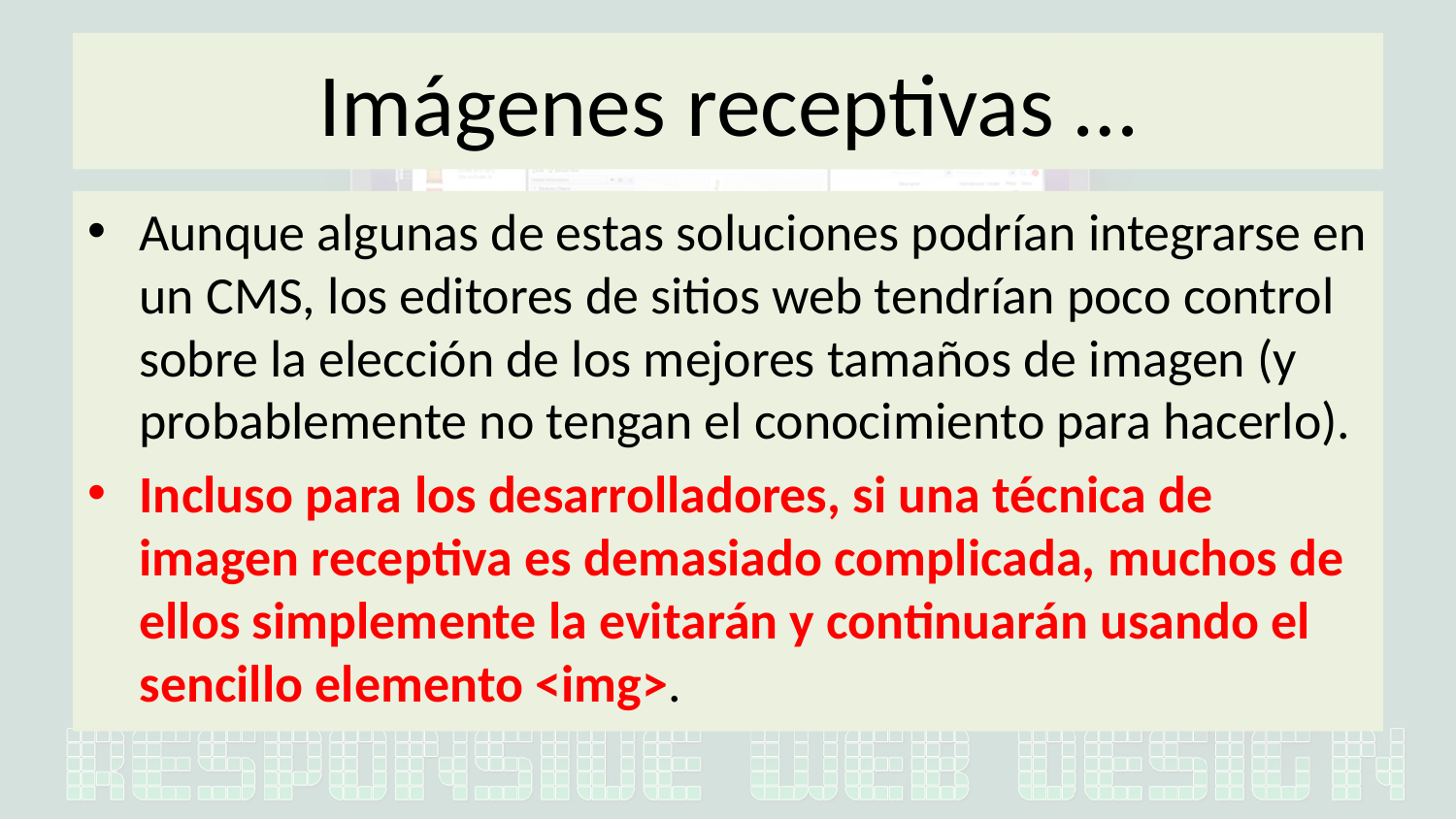

# Imágenes receptivas …
Aunque algunas de estas soluciones podrían integrarse en un CMS, los editores de sitios web tendrían poco control sobre la elección de los mejores tamaños de imagen (y probablemente no tengan el conocimiento para hacerlo).
Incluso para los desarrolladores, si una técnica de imagen receptiva es demasiado complicada, muchos de ellos simplemente la evitarán y continuarán usando el sencillo elemento <img>.